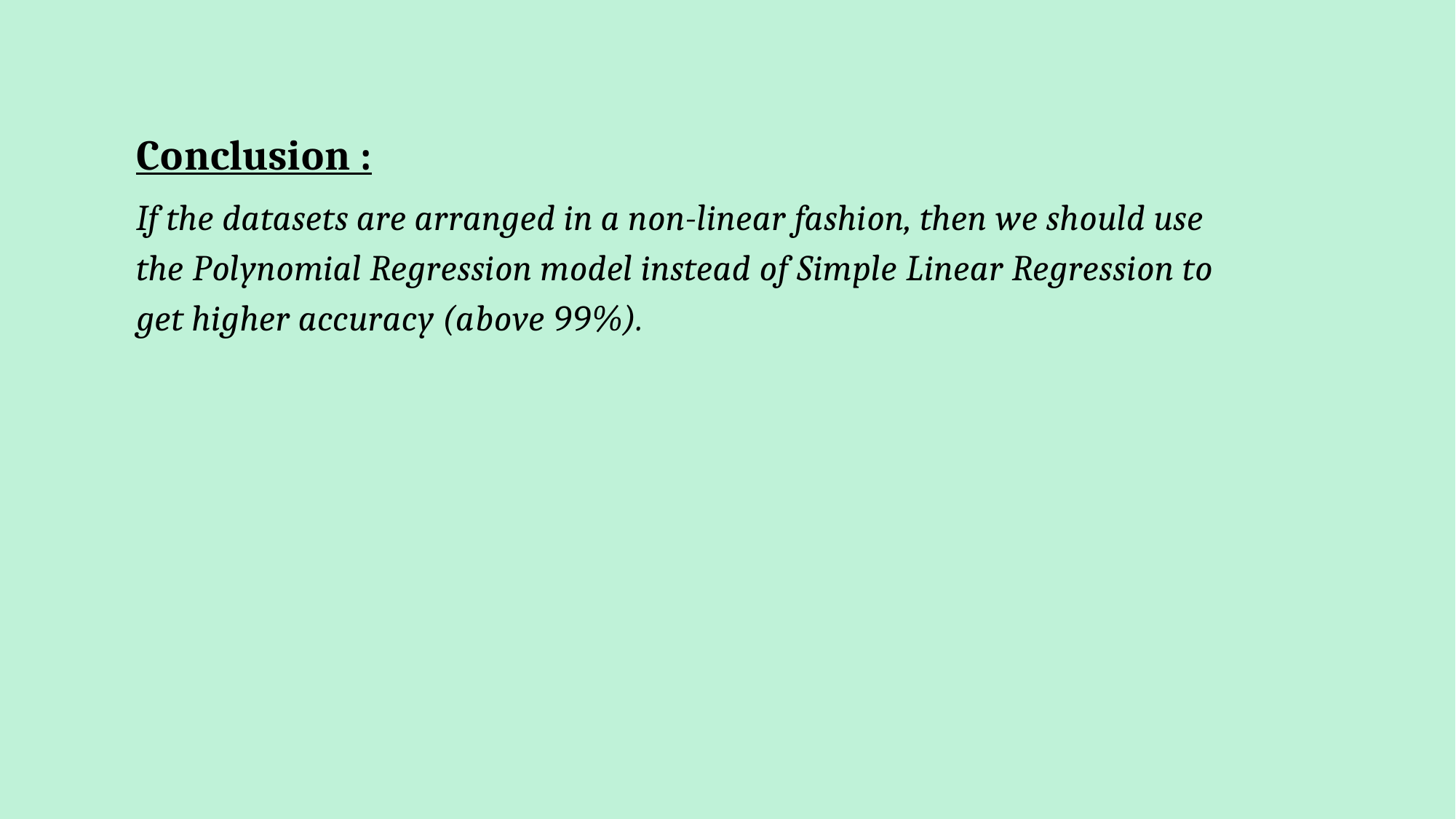

Conclusion :
If the datasets are arranged in a non-linear fashion, then we should use the Polynomial Regression model instead of Simple Linear Regression to get higher accuracy (above 99%).